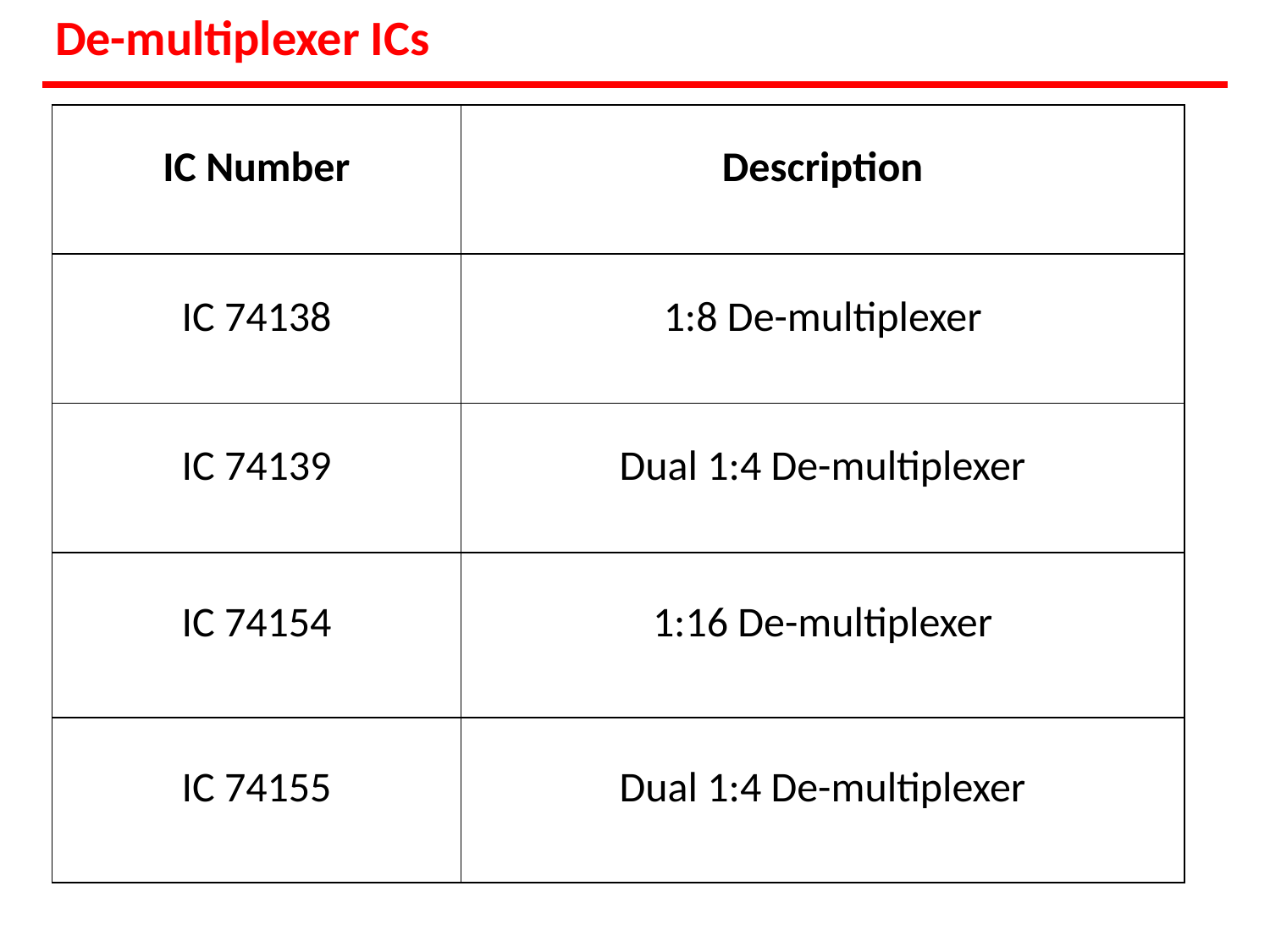

# De-multiplexer ICs

| IC Number | Description |
| --- | --- |
| IC 74138 | 1:8 De-multiplexer |
| IC 74139 | Dual 1:4 De-multiplexer |
| IC 74154 | 1:16 De-multiplexer |
| IC 74155 | Dual 1:4 De-multiplexer |